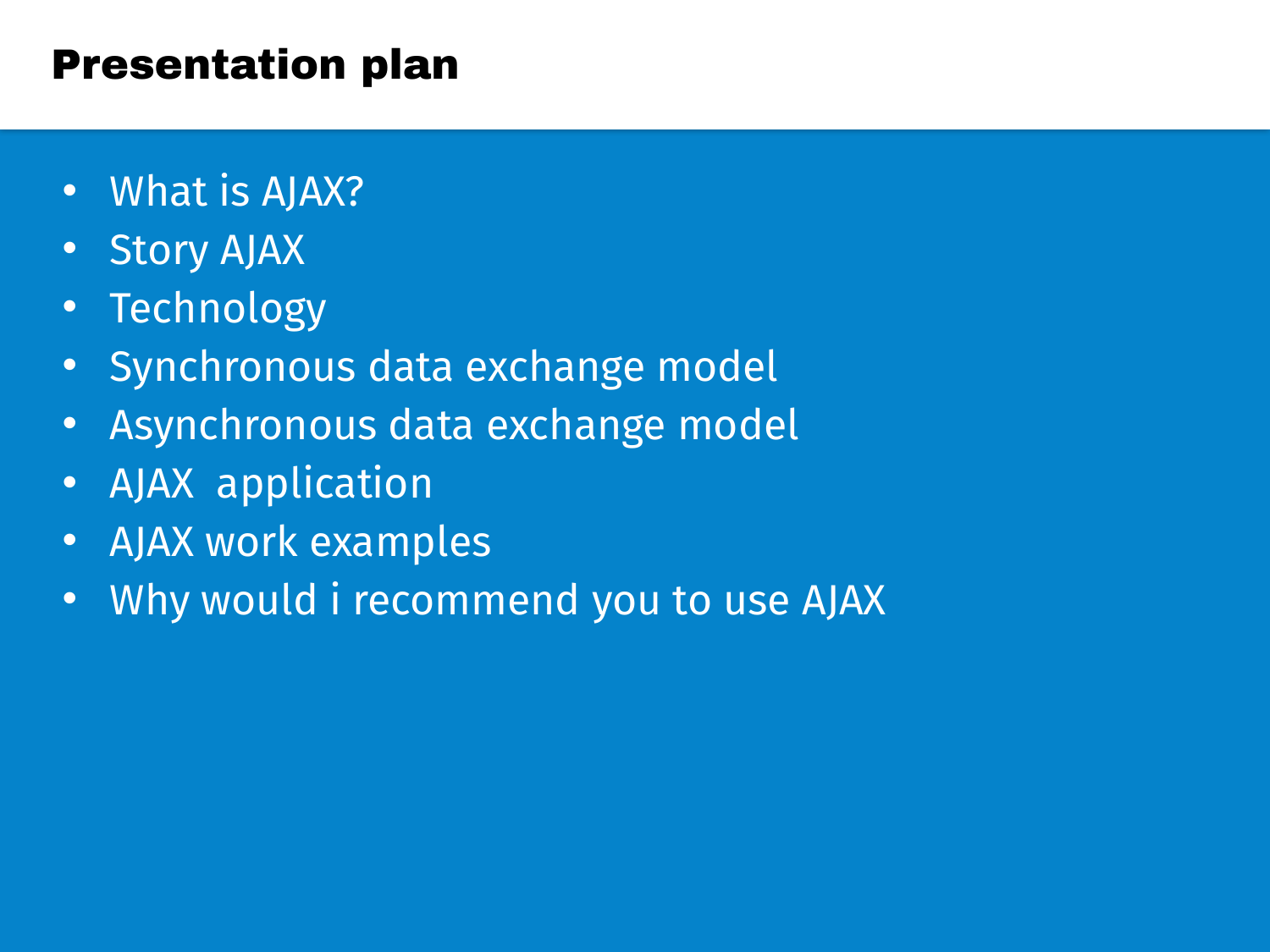

Presentation plan
What is AJAX?
Story AJAX
Technology
Synchronous data exchange model
Asynchronous data exchange model
AJAX  application
AJAX work examples
Why would i recommend you to use AJAX